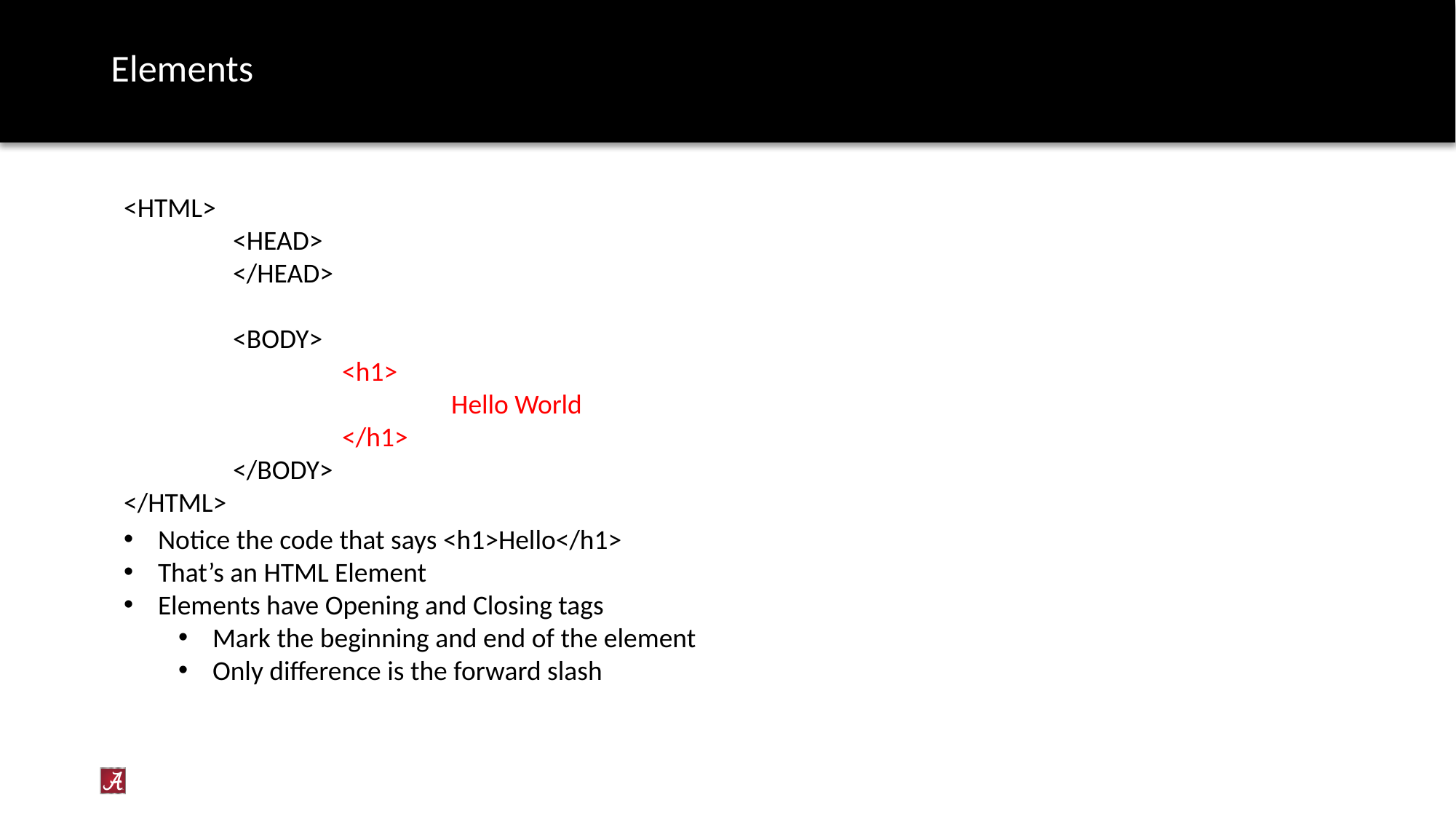

# Elements
<HTML>
	<HEAD>
	</HEAD>

	<BODY>
		<h1>
			Hello World
		</h1>
	</BODY>
</HTML>
Notice the code that says <h1>Hello</h1>
That’s an HTML Element
Elements have Opening and Closing tags
Mark the beginning and end of the element
Only difference is the forward slash